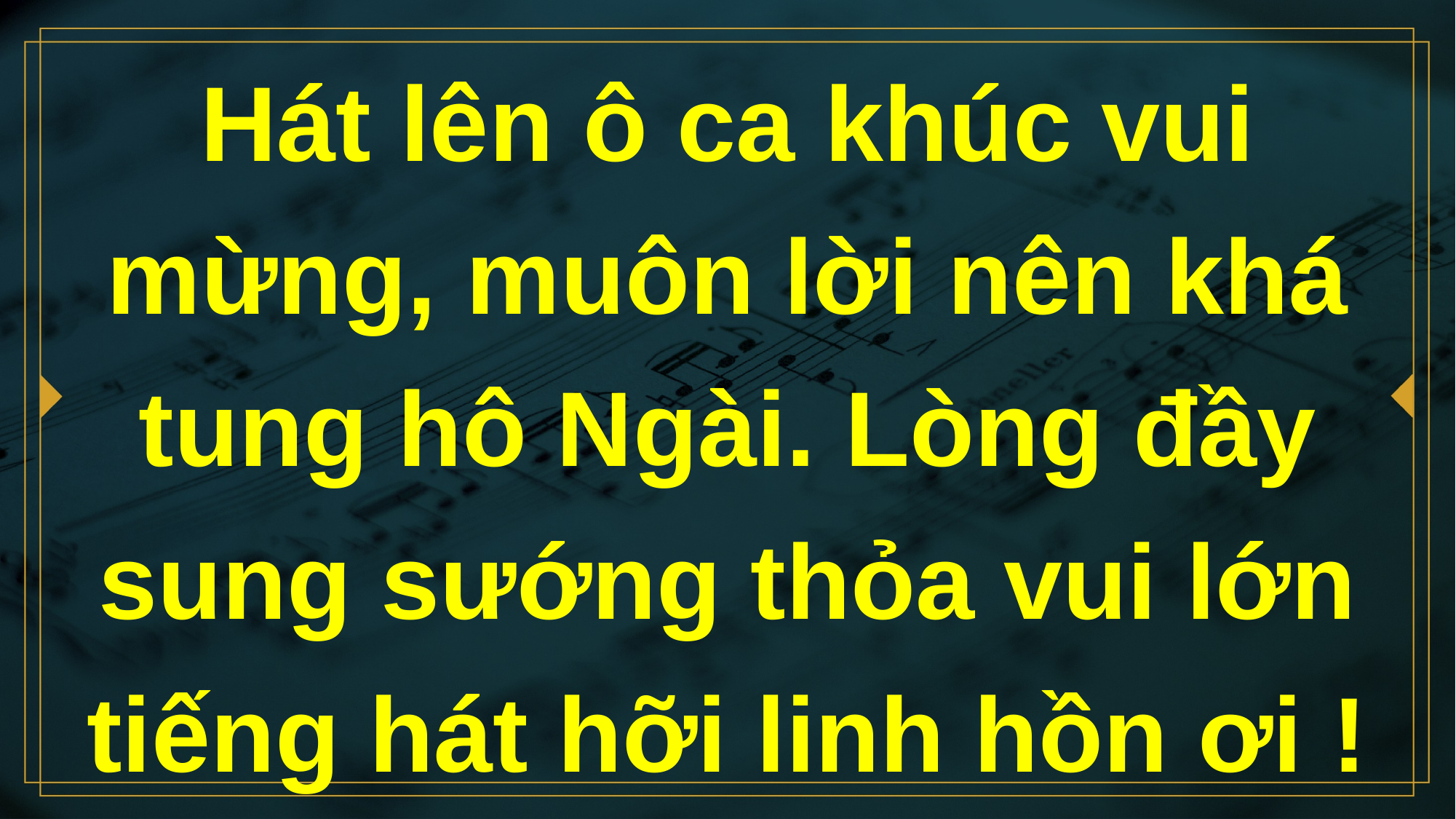

# Hát lên ô ca khúc vui mừng, muôn lời nên khá tung hô Ngài. Lòng đầy sung sướng thỏa vui lớn tiếng hát hỡi linh hồn ơi !